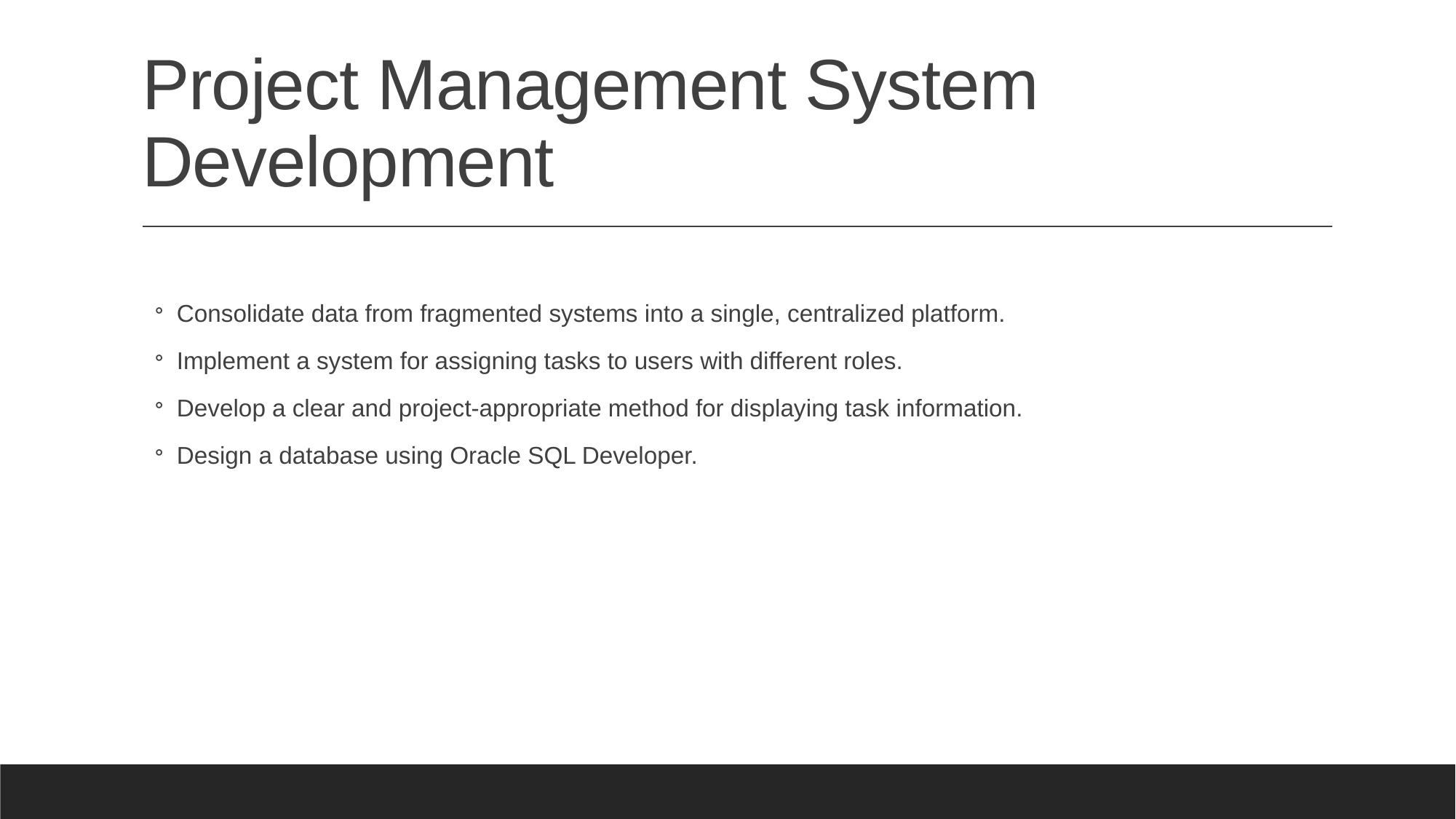

# Project Management System Development

Consolidate data from fragmented systems into a single, centralized platform.
Implement a system for assigning tasks to users with different roles.
Develop a clear and project-appropriate method for displaying task information.
Design a database using Oracle SQL Developer.